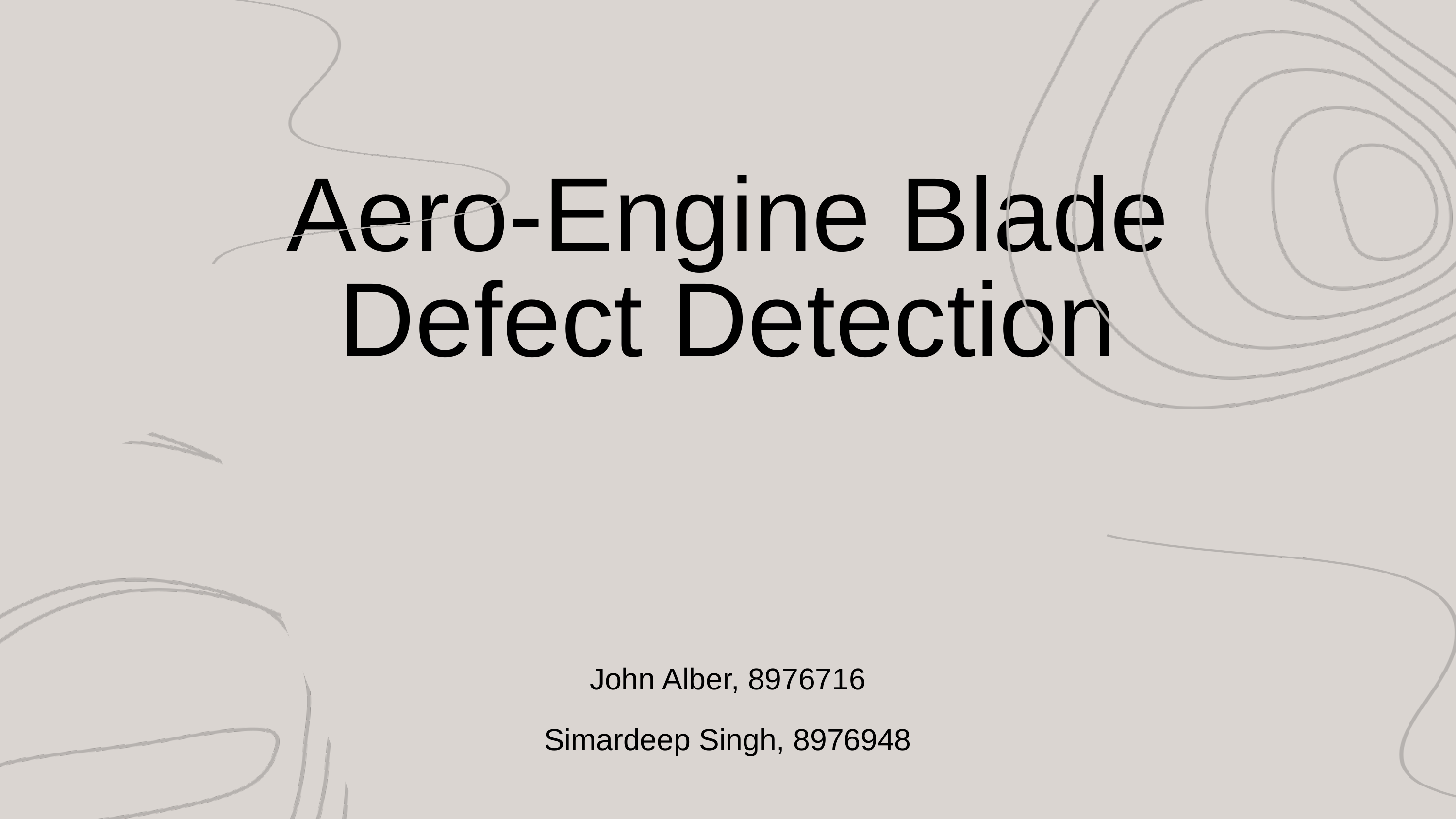

Aero-Engine Blade
Defect Detection

John Alber, 8976716

Simardeep Singh, 8976948